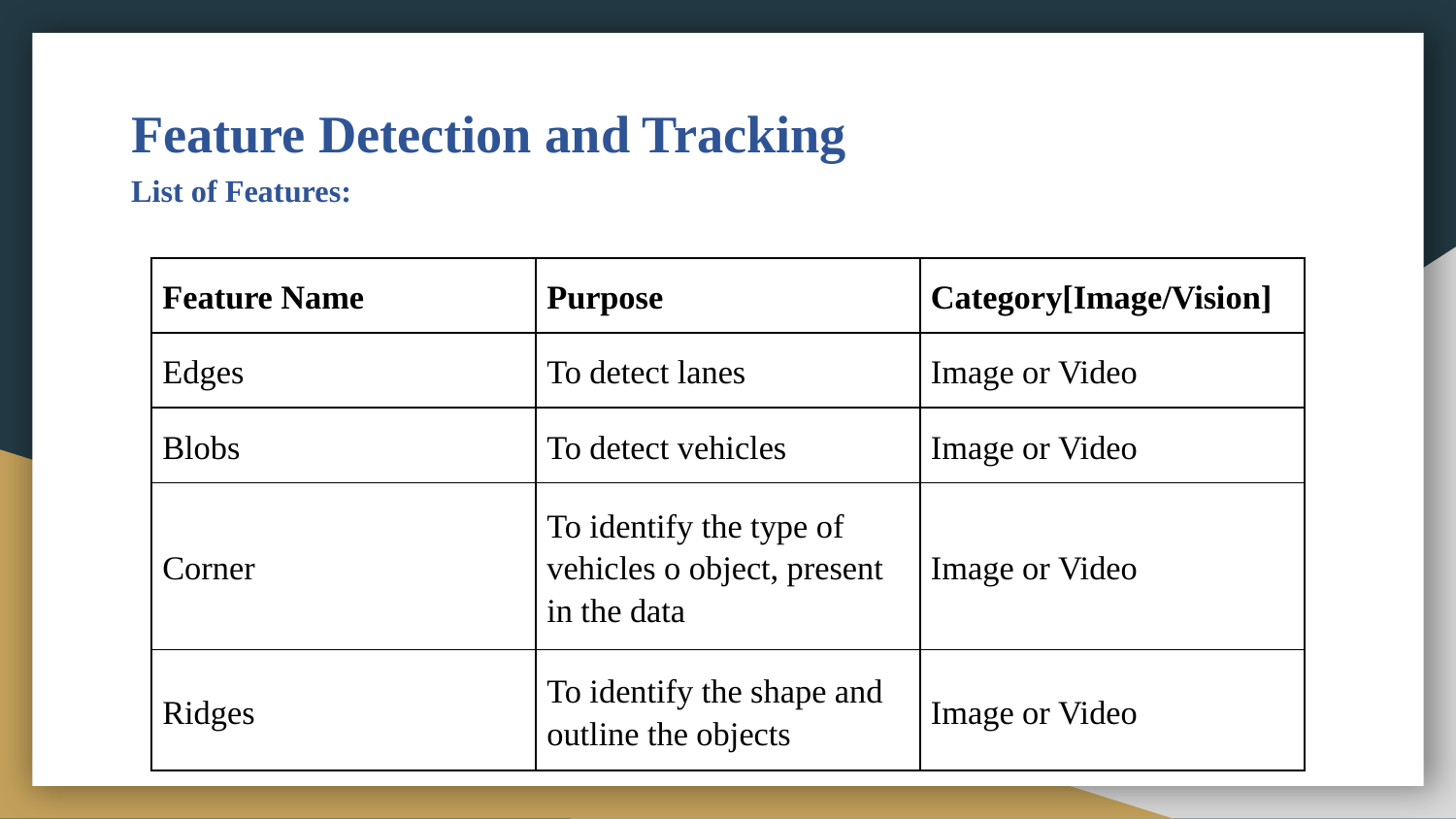

# Feature Detection and Tracking

List of Features:
| Feature Name | Purpose | Category[Image/Vision] |
| --- | --- | --- |
| Edges | To detect lanes | Image or Video |
| Blobs | To detect vehicles | Image or Video |
| Corner | To identify the type of vehicles o object, present in the data | Image or Video |
| Ridges | To identify the shape and outline the objects | Image or Video |